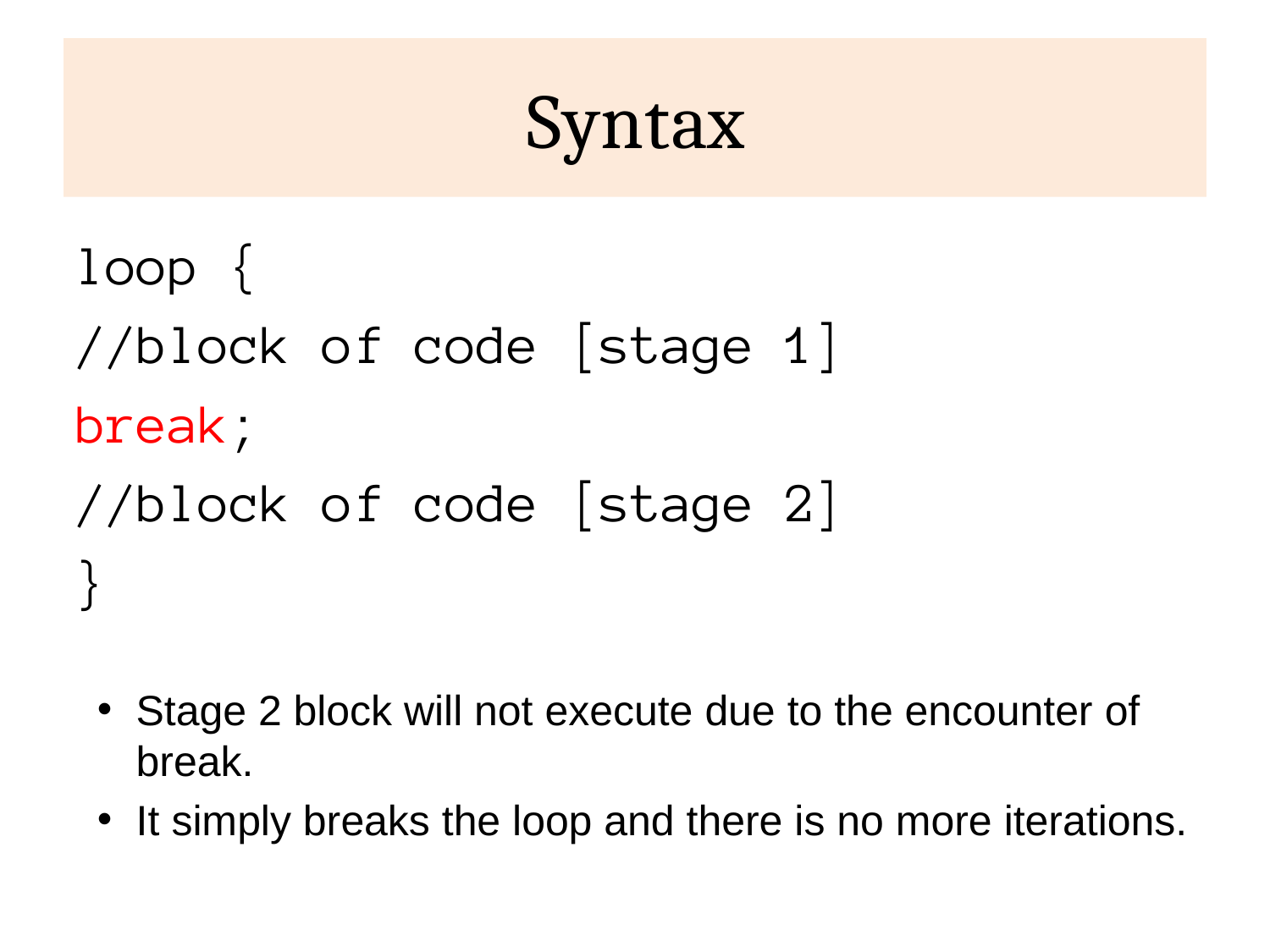

# Syntax
loop {
//block of code [stage 1]
break;
//block of code [stage 2]
}
Stage 2 block will not execute due to the encounter of break.
It simply breaks the loop and there is no more iterations.